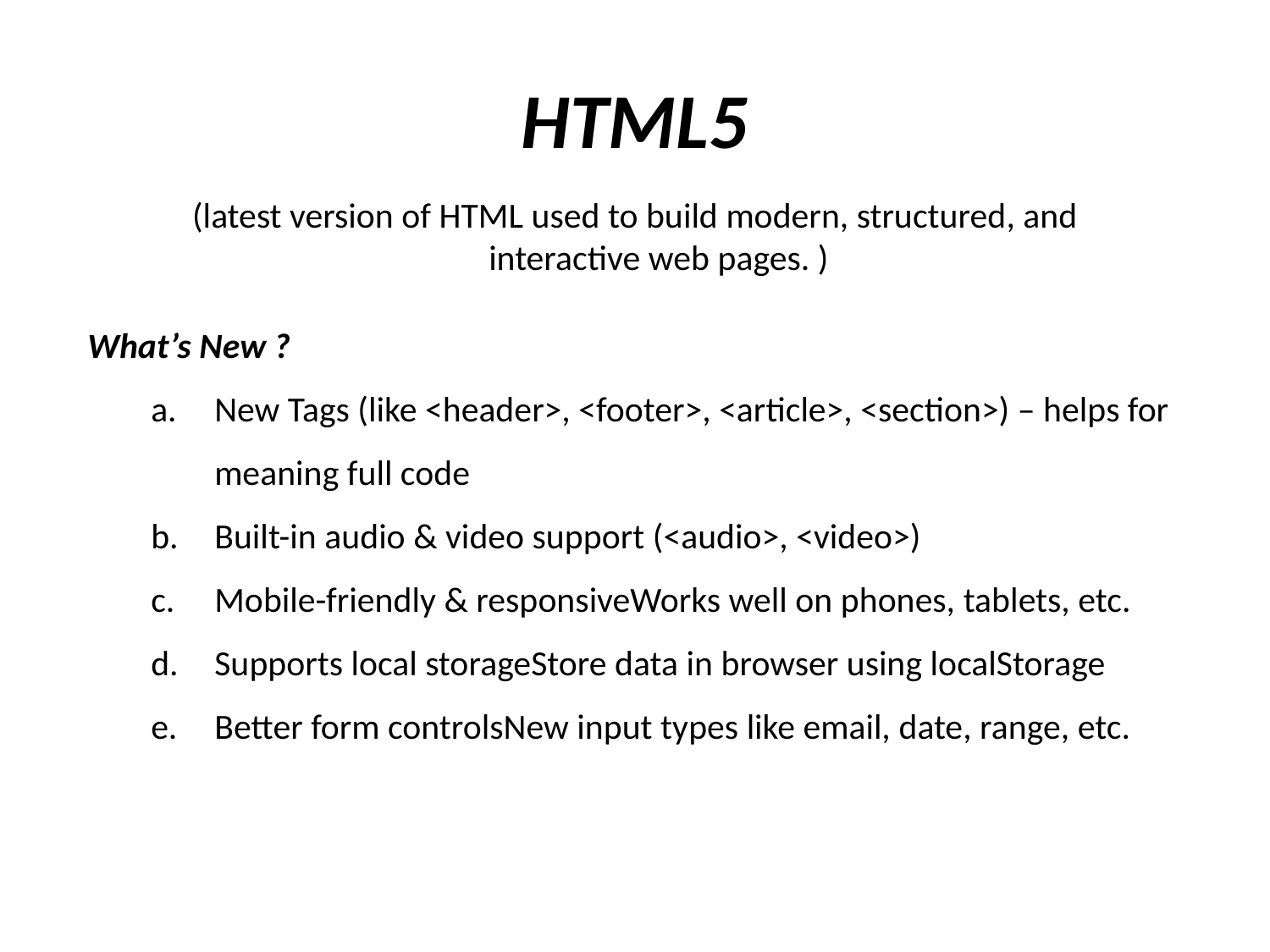

# HTML5
(latest version of HTML used to build modern, structured, and interactive web pages. )
What’s New ?
New Tags (like <header>, <footer>, <article>, <section>) – helps for meaning full code
Built-in audio & video support (<audio>, <video>)
Mobile-friendly & responsiveWorks well on phones, tablets, etc.
Supports local storageStore data in browser using localStorage
Better form controlsNew input types like email, date, range, etc.